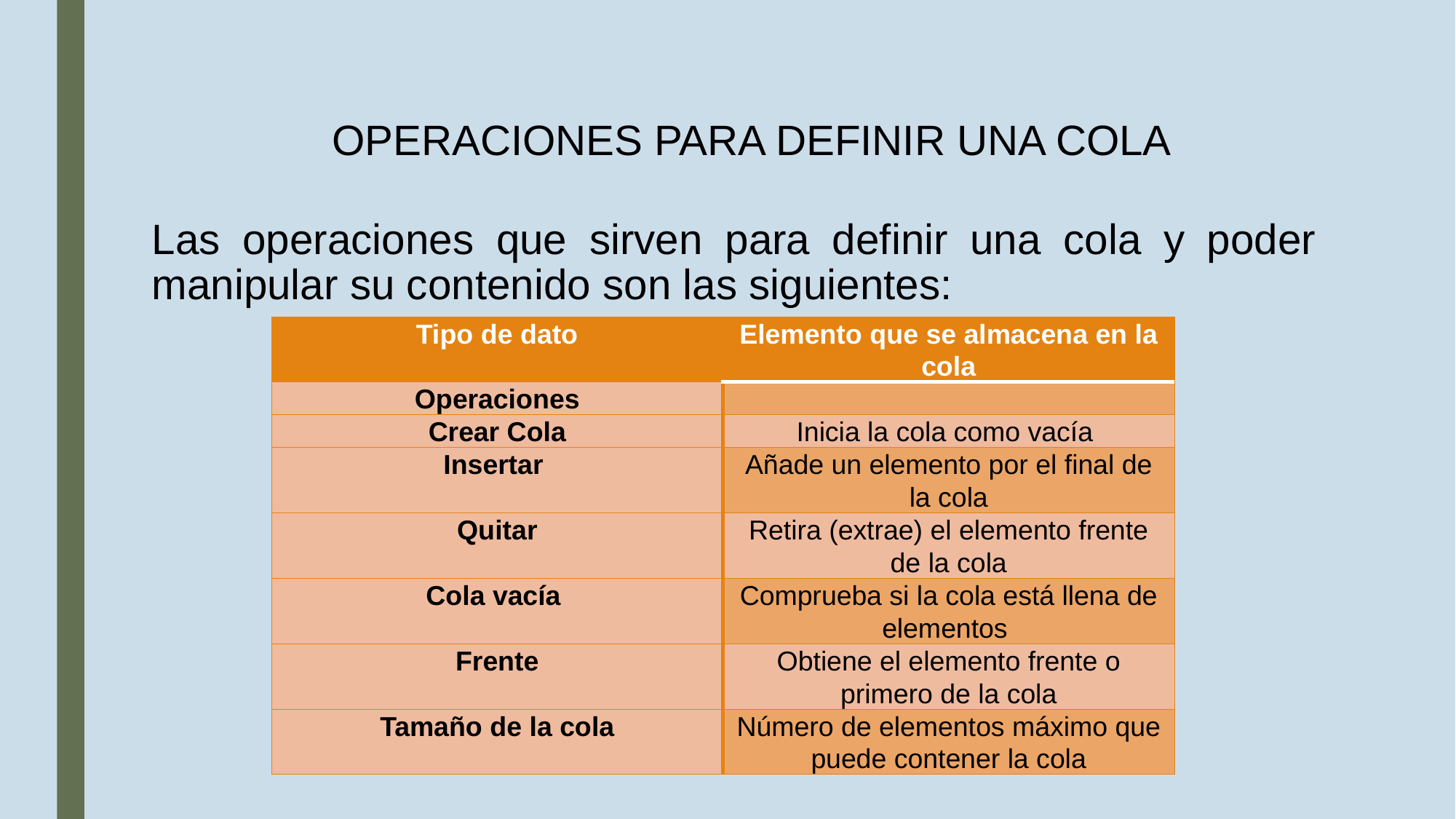

OPERACIONES PARA DEFINIR UNA COLA
Las operaciones que sirven para definir una cola y poder manipular su contenido son las siguientes:

| Tipo de dato | Elemento que se almacena en la cola |
| --- | --- |
| Operaciones |  |
| Crear Cola | Inicia la cola como vacía |
| Insertar | Añade un elemento por el final de la cola |
| Quitar | Retira (extrae) el elemento frente de la cola |
| Cola vacía | Comprueba si la cola está llena de elementos |
| Frente | Obtiene el elemento frente o primero de la cola |
| Tamaño de la cola | Número de elementos máximo que puede contener la cola |